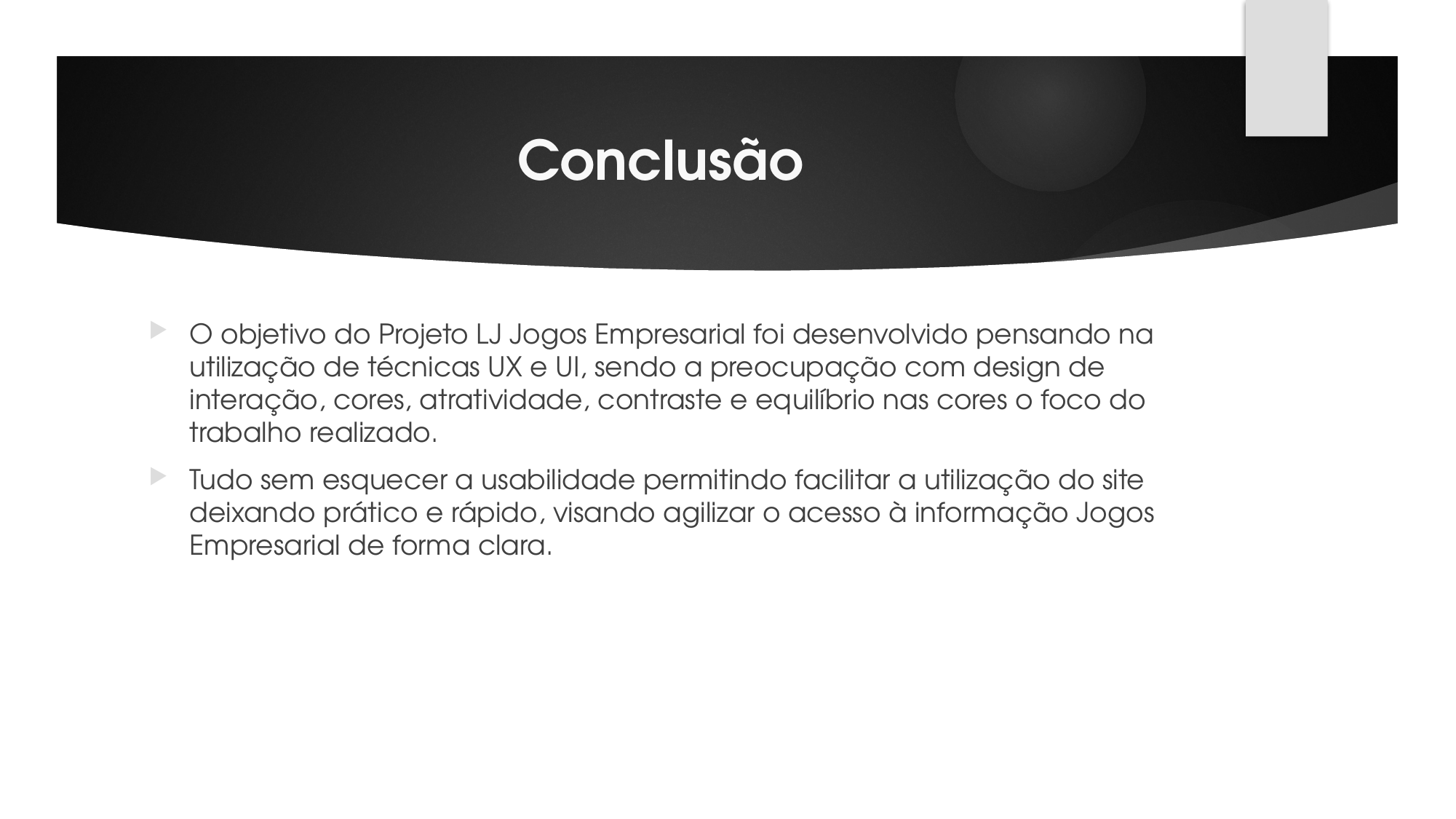

# Conclusão
O objetivo do Projeto LJ Jogos Empresarial foi desenvolvido pensando na utilização de técnicas UX e UI, sendo a preocupação com design de interação, cores, atratividade, contraste e equilíbrio nas cores o foco do trabalho realizado.
Tudo sem esquecer a usabilidade permitindo facilitar a utilização do site deixando prático e rápido, visando agilizar o acesso à informação Jogos Empresarial de forma clara.